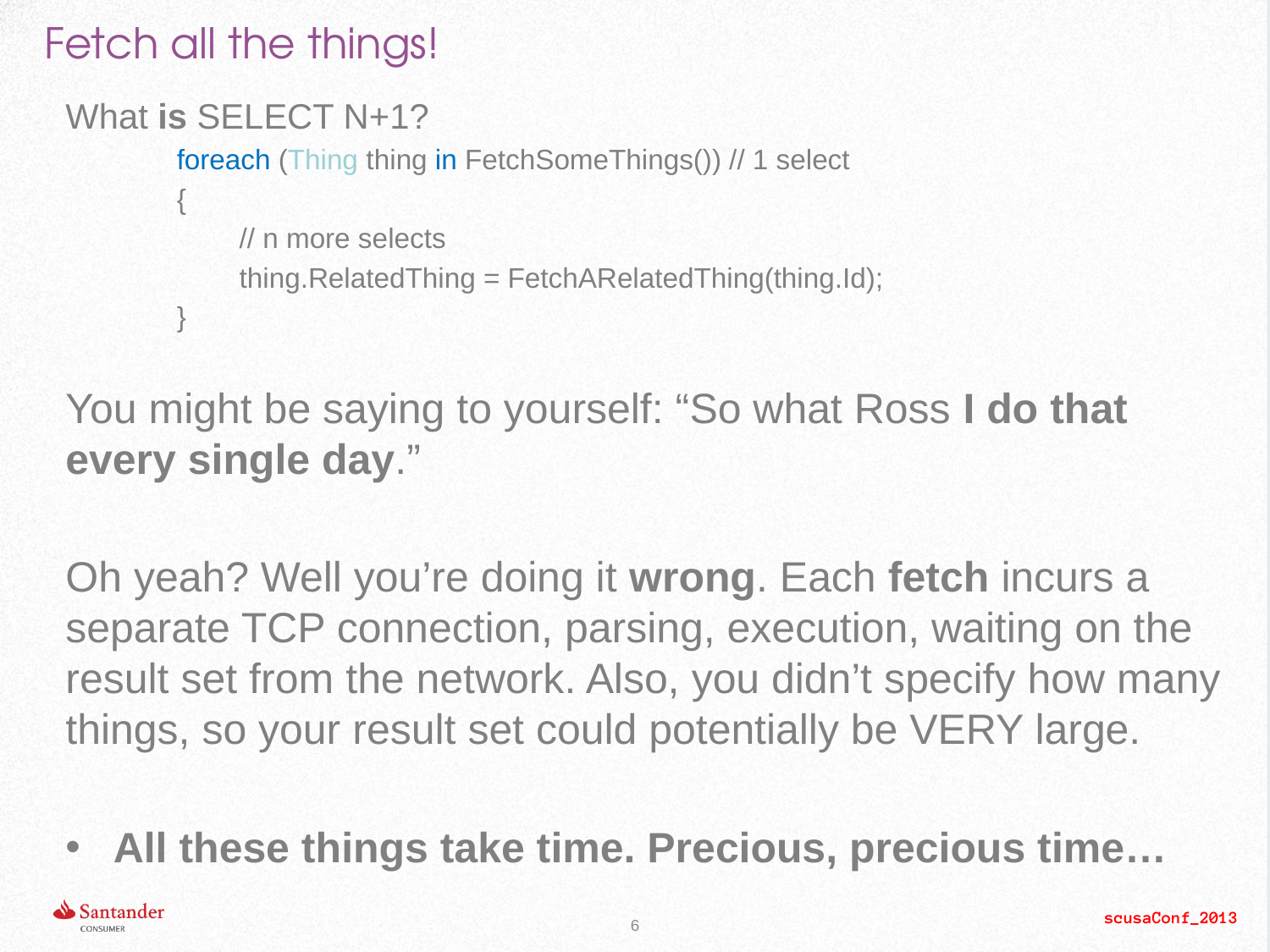

# Fetch all the things!
What is SELECT N+1?
foreach (Thing thing in FetchSomeThings()) // 1 select
{
        // n more selects
        thing.RelatedThing = FetchARelatedThing(thing.Id);
}

You might be saying to yourself: “So what Ross I do that every single day.”

Oh yeah? Well you’re doing it wrong. Each fetch incurs a separate TCP connection, parsing, execution, waiting on the result set from the network. Also, you didn’t specify how many things, so your result set could potentially be VERY large.

All these things take time. Precious, precious time…
6